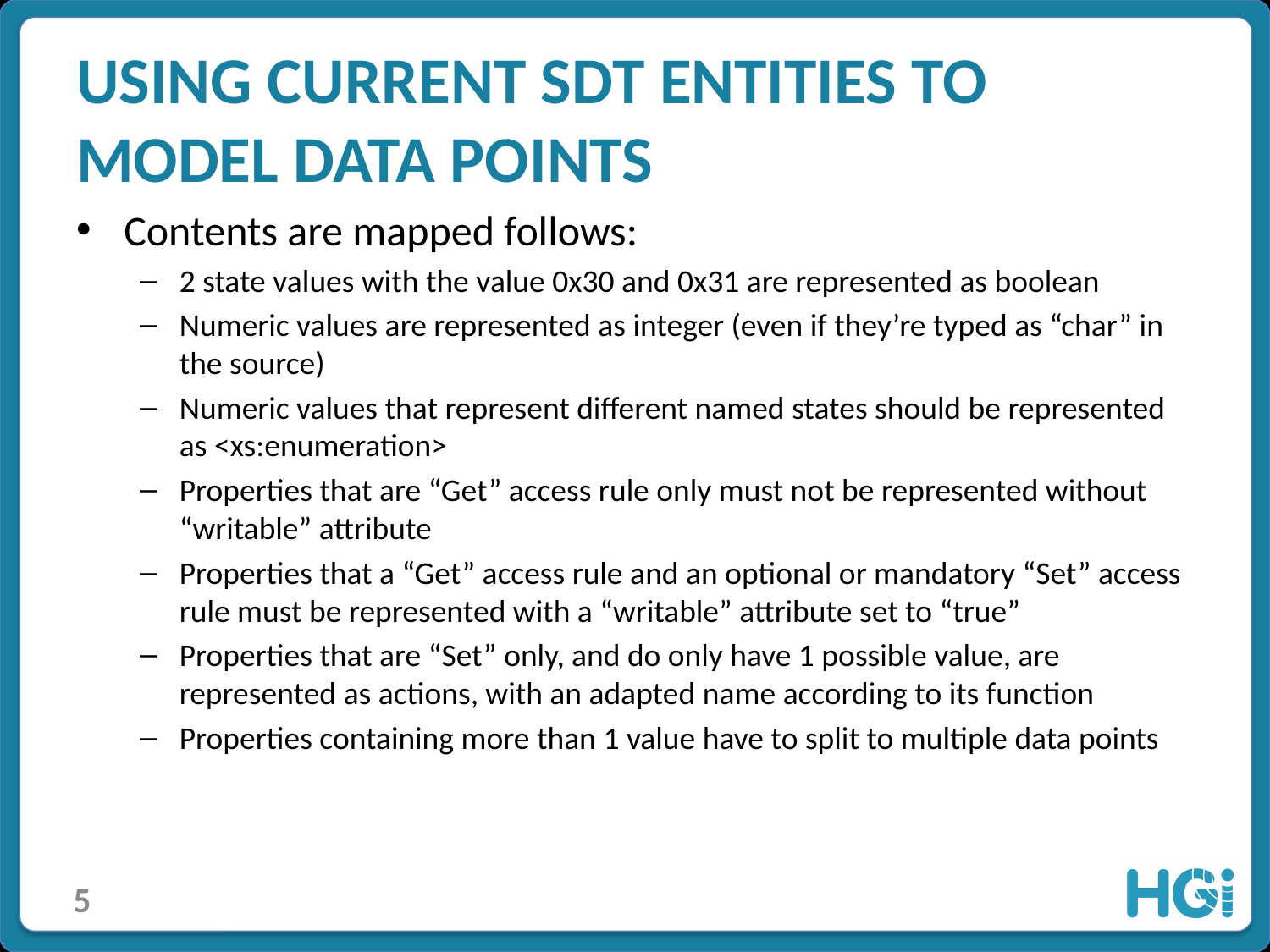

# Using current SDT entities to model data points
Contents are mapped follows:
2 state values with the value 0x30 and 0x31 are represented as boolean
Numeric values are represented as integer (even if they’re typed as “char” in the source)
Numeric values that represent different named states should be represented as <xs:enumeration>
Properties that are “Get” access rule only must not be represented without “writable” attribute
Properties that a “Get” access rule and an optional or mandatory “Set” access rule must be represented with a “writable” attribute set to “true”
Properties that are “Set” only, and do only have 1 possible value, are represented as actions, with an adapted name according to its function
Properties containing more than 1 value have to split to multiple data points